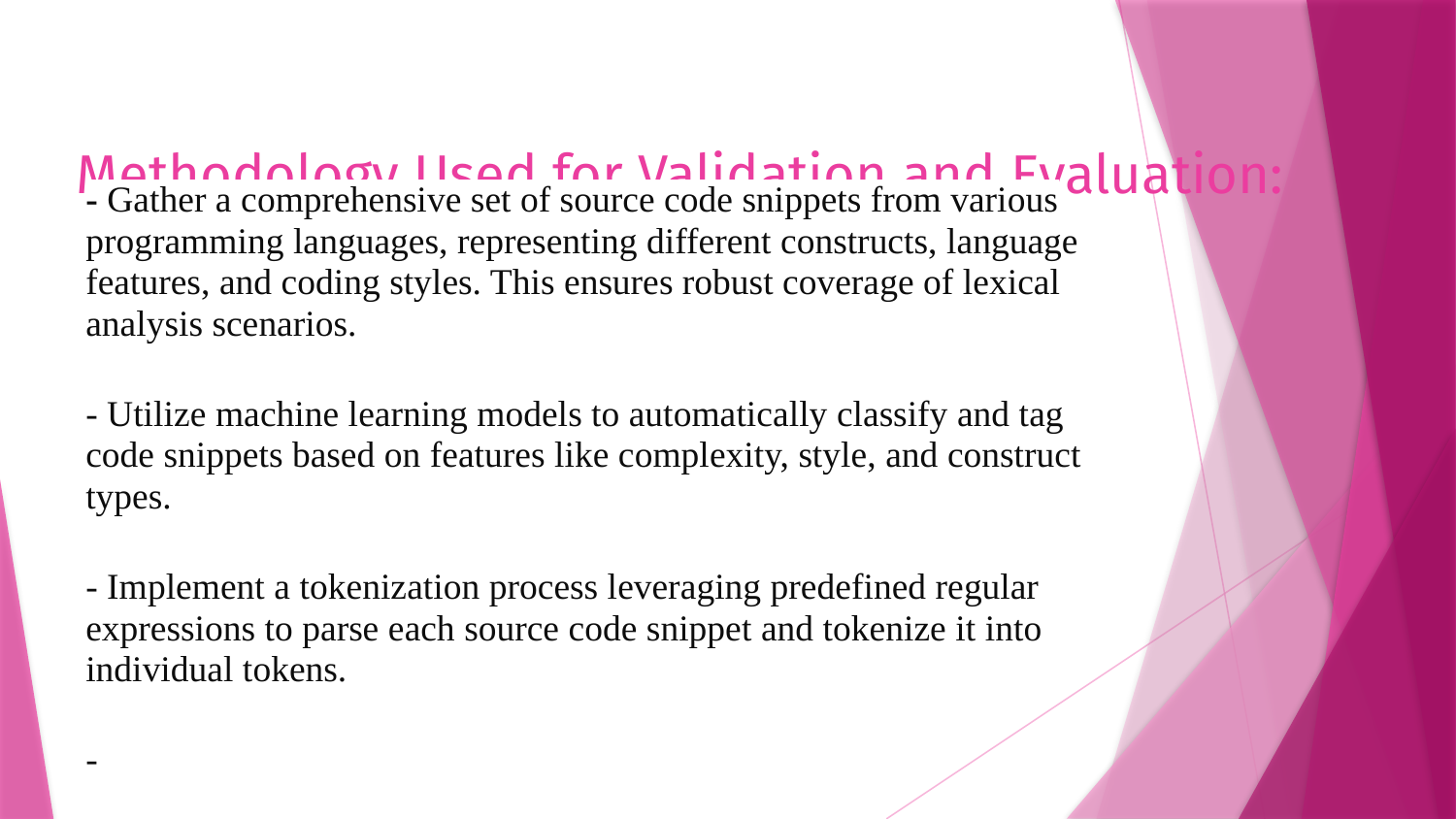

# Methodology Used for Validation and Evaluation:

- Gather a comprehensive set of source code snippets from various programming languages, representing different constructs, language features, and coding styles. This ensures robust coverage of lexical analysis scenarios.
- Utilize machine learning models to automatically classify and tag code snippets based on features like complexity, style, and construct types.
- Implement a tokenization process leveraging predefined regular expressions to parse each source code snippet and tokenize it into individual tokens.
-